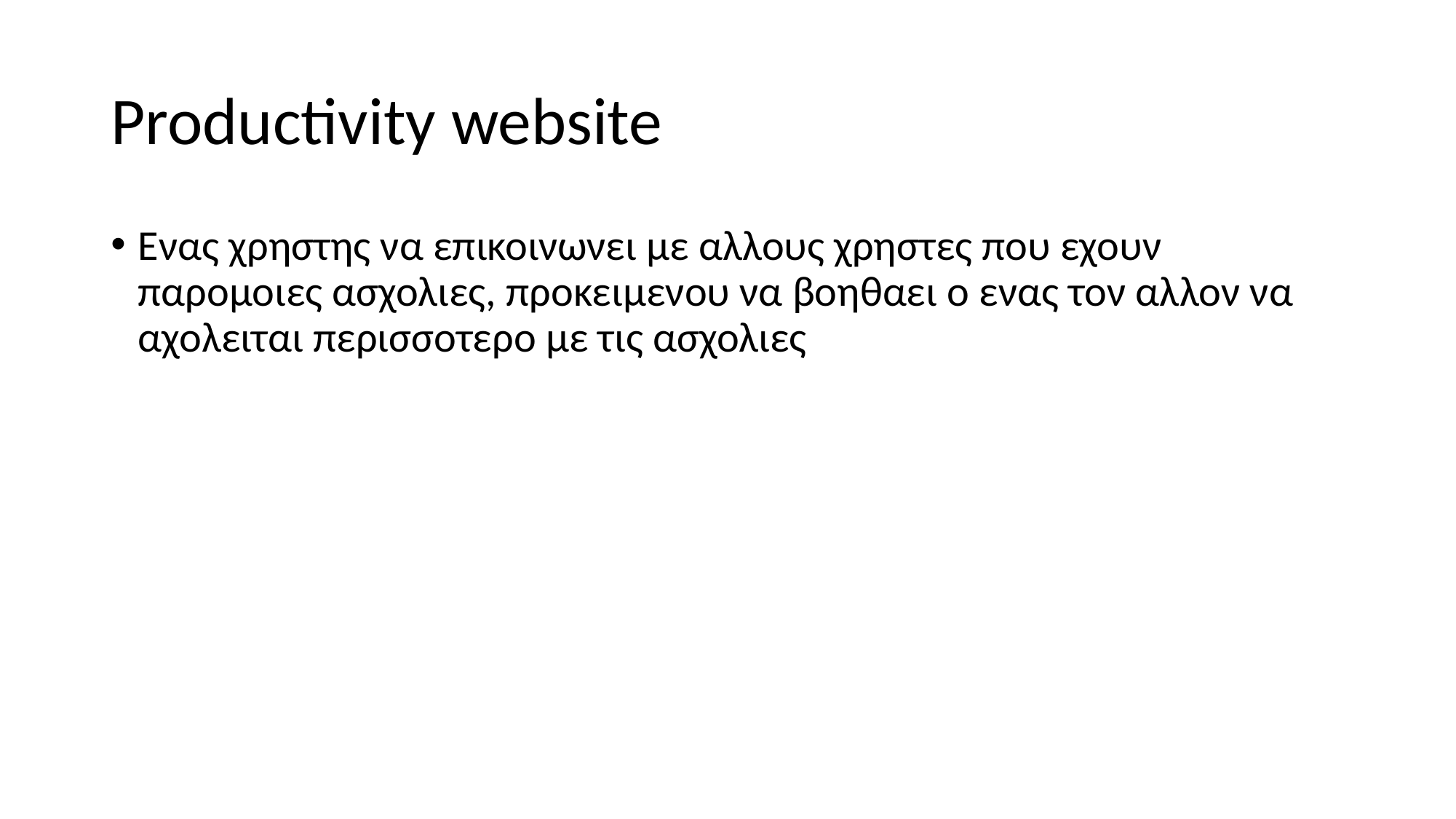

# Productivity website
Ενας χρηστης να επικοινωνει με αλλους χρηστες που εχουν παρομοιες ασχολιες, προκειμενου να βοηθαει ο ενας τον αλλον να αχολειται περισσοτερο με τις ασχολιες